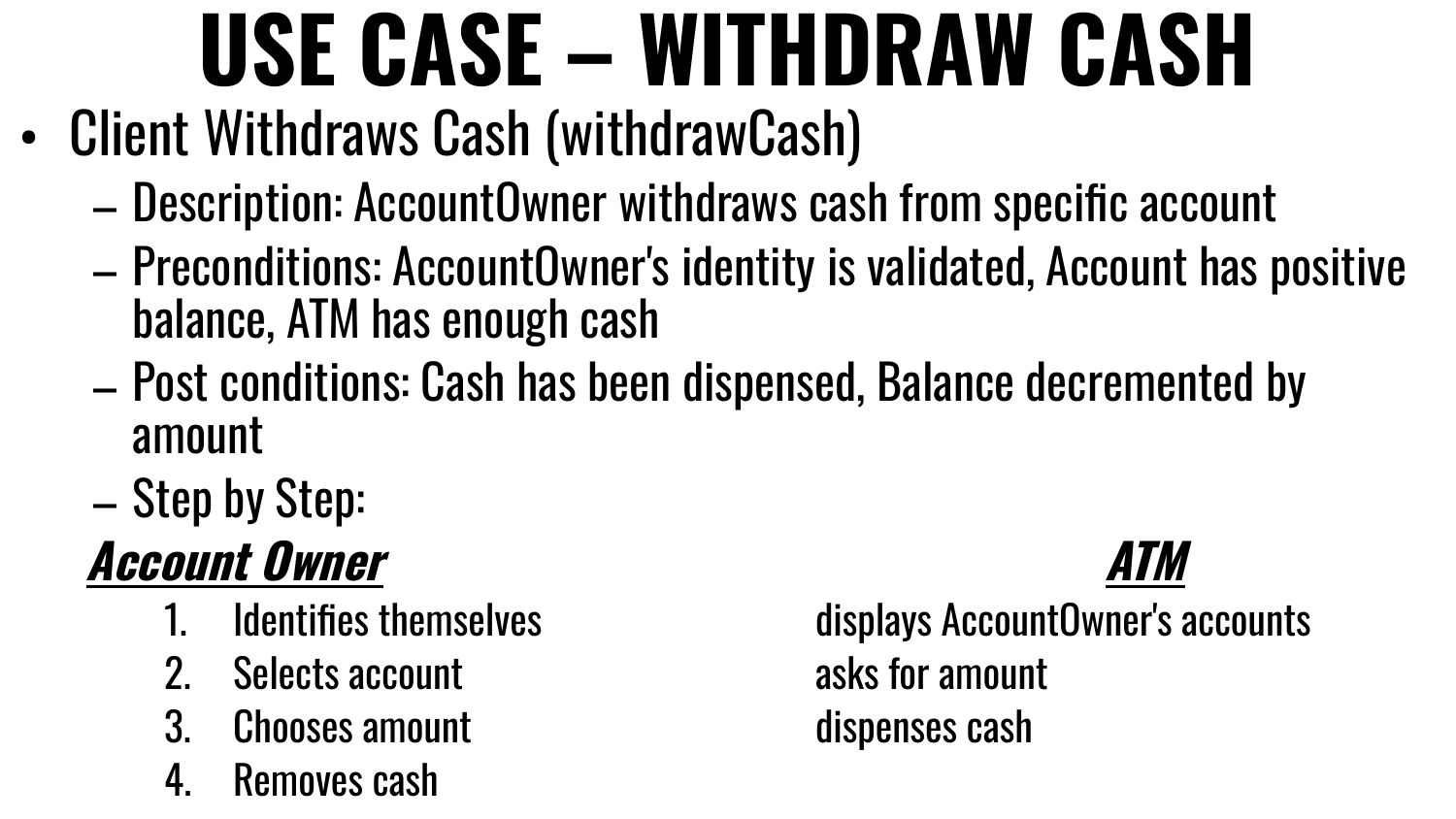

# USE CASE – WITHDRAW CASH
Client Withdraws Cash (withdrawCash)
Description: AccountOwner withdraws cash from specific account
Preconditions: AccountOwner's identity is validated, Account has positive balance, ATM has enough cash
Post conditions: Cash has been dispensed, Balance decremented by amount
Step by Step:
	Account Owner					ATM
Identifies themselves		displays AccountOwner's accounts
Selects account			asks for amount
Chooses amount			dispenses cash
Removes cash